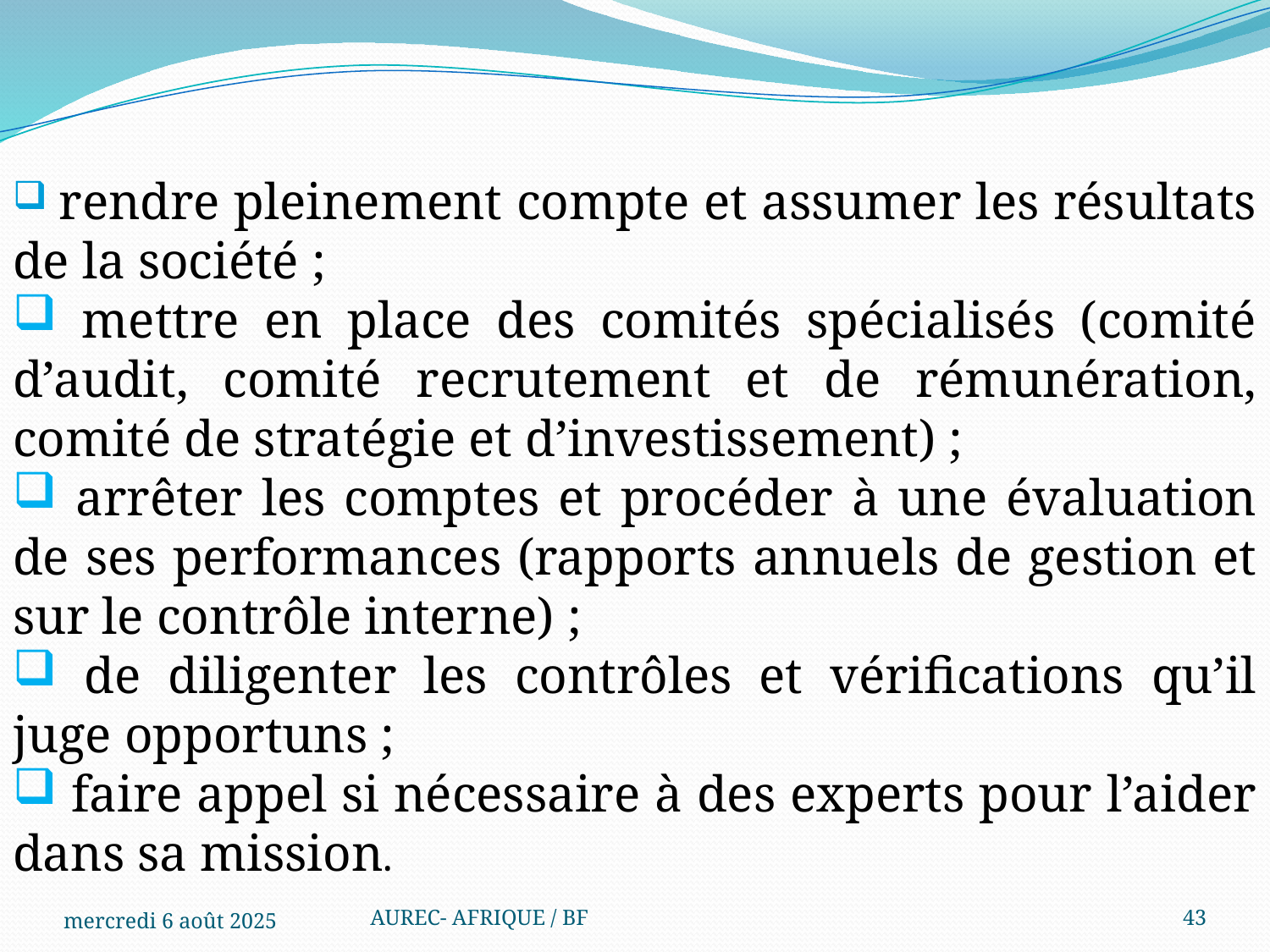

rendre pleinement compte et assumer les résultats de la société ;
 mettre en place des comités spécialisés (comité d’audit, comité recrutement et de rémunération, comité de stratégie et d’investissement) ;
 arrêter les comptes et procéder à une évaluation de ses performances (rapports annuels de gestion et sur le contrôle interne) ;
 de diligenter les contrôles et vérifications qu’il juge opportuns ;
 faire appel si nécessaire à des experts pour l’aider dans sa mission.

mercredi 6 août 2025
AUREC- AFRIQUE / BF
43